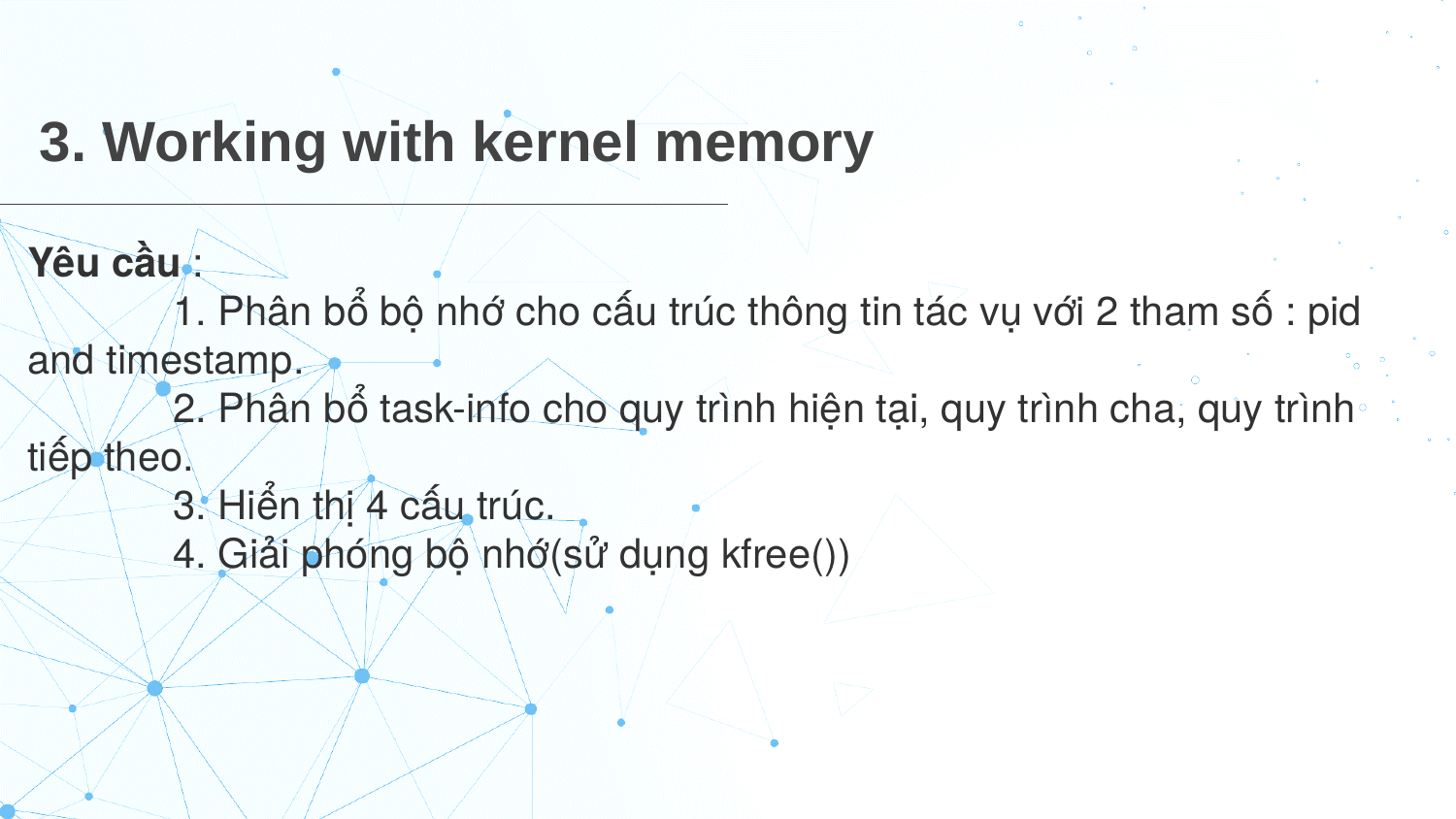

# 3. Working with kernel memory
Yêu cầu :
	1. Phân bổ bộ nhớ cho cấu trúc thông tin tác vụ với 2 tham số : pid and timestamp.
	2. Phân bổ task-info cho quy trình hiện tại, quy trình cha, quy trình tiếp theo.
	3. Hiển thị 4 cấu trúc.
	4. Giải phóng bộ nhớ(sử dụng kfree())